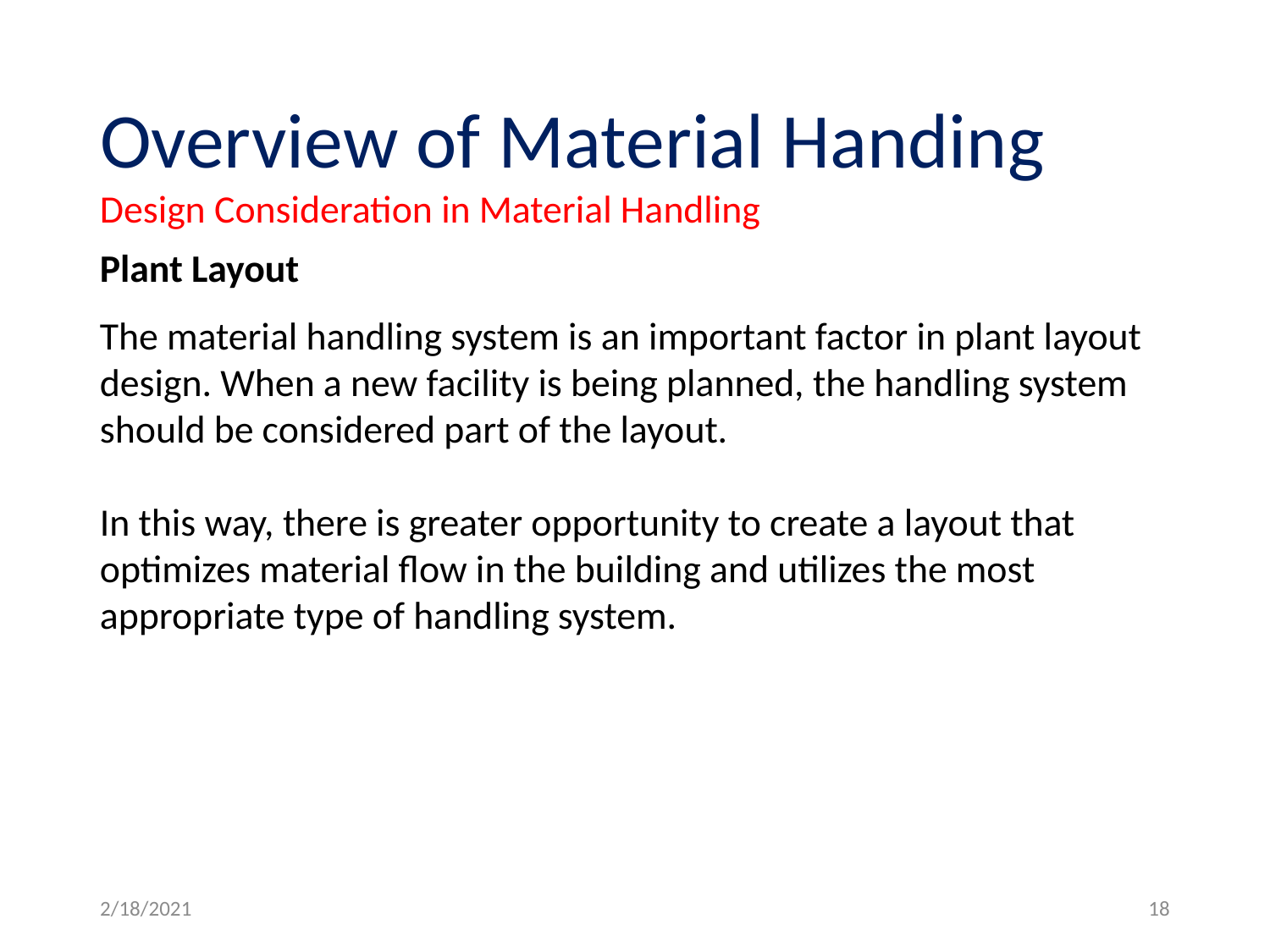

# Overview of Material Handing
Design Consideration in Material Handling
Plant Layout
The material handling system is an important factor in plant layout design. When a new facility is being planned, the handling system should be considered part of the layout.

In this way, there is greater opportunity to create a layout that optimizes material flow in the building and utilizes the most appropriate type of handling system.

2/18/2021
18